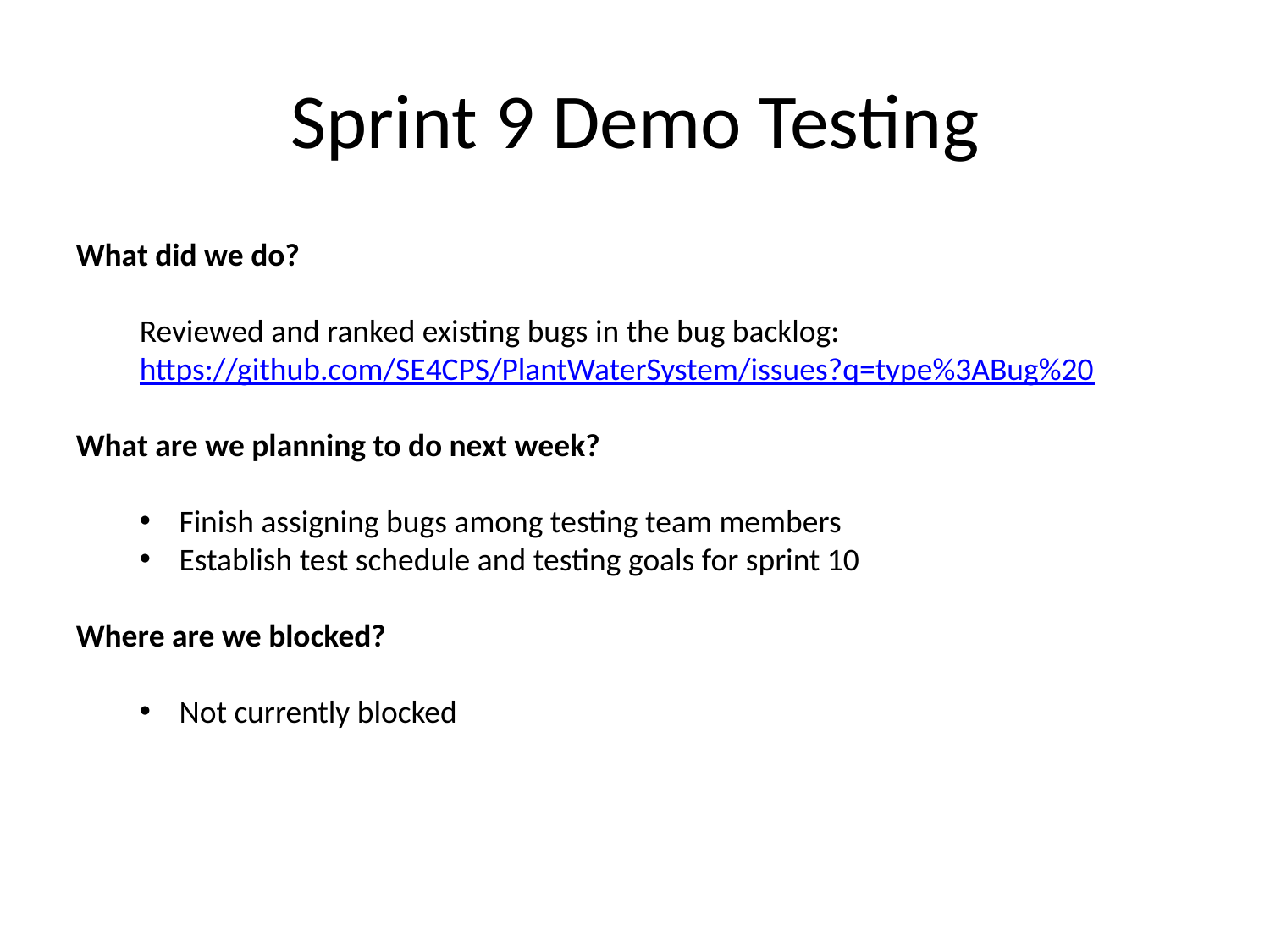

# Sprint 9 Demo Testing
What did we do?

Reviewed and ranked existing bugs in the bug backlog:
https://github.com/SE4CPS/PlantWaterSystem/issues?q=type%3ABug%20

What are we planning to do next week?

Finish assigning bugs among testing team members
Establish test schedule and testing goals for sprint 10

Where are we blocked?
Not currently blocked